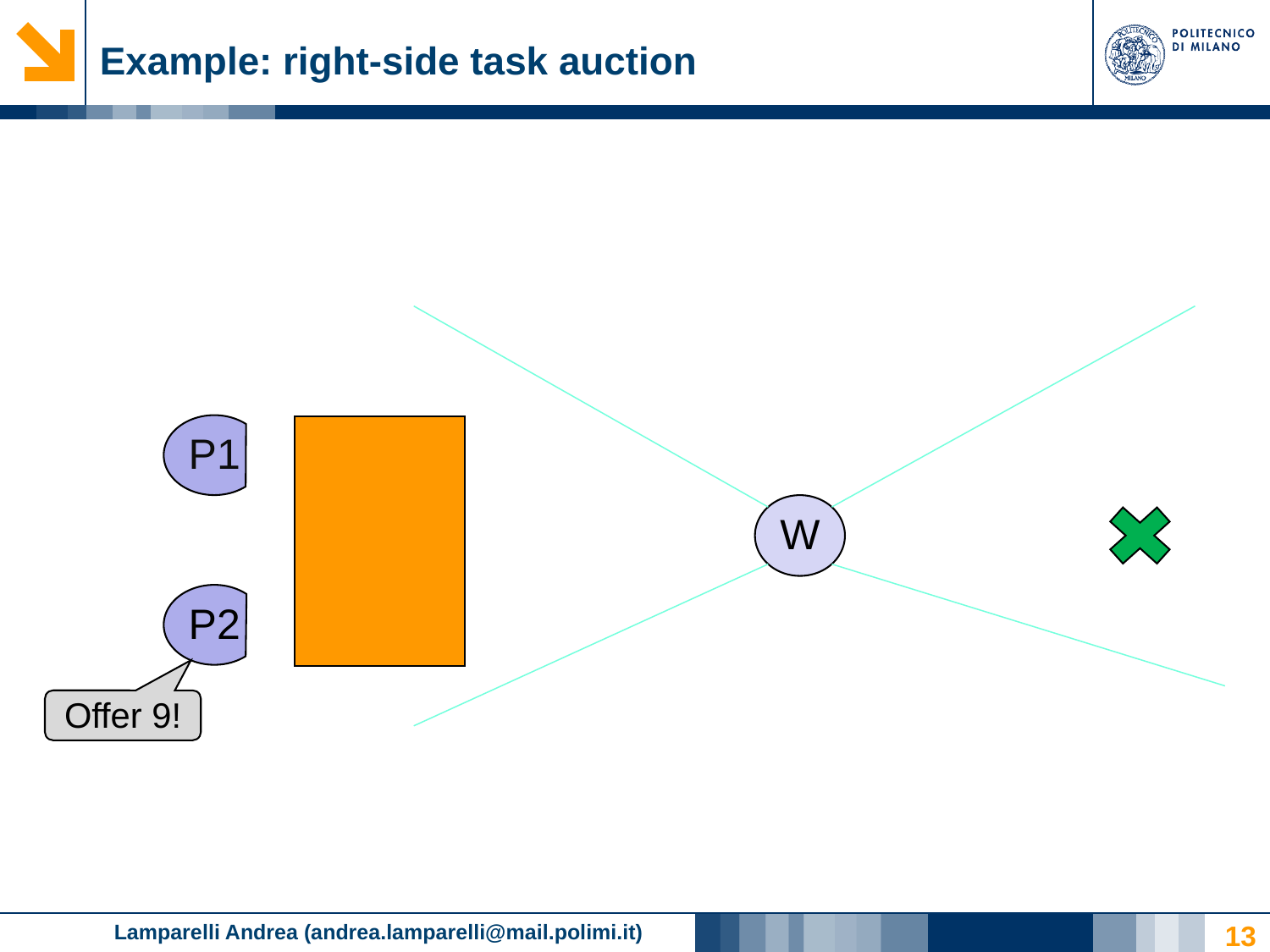

# Example: right-side task auction
P1

W

P2
Offer 9!
13